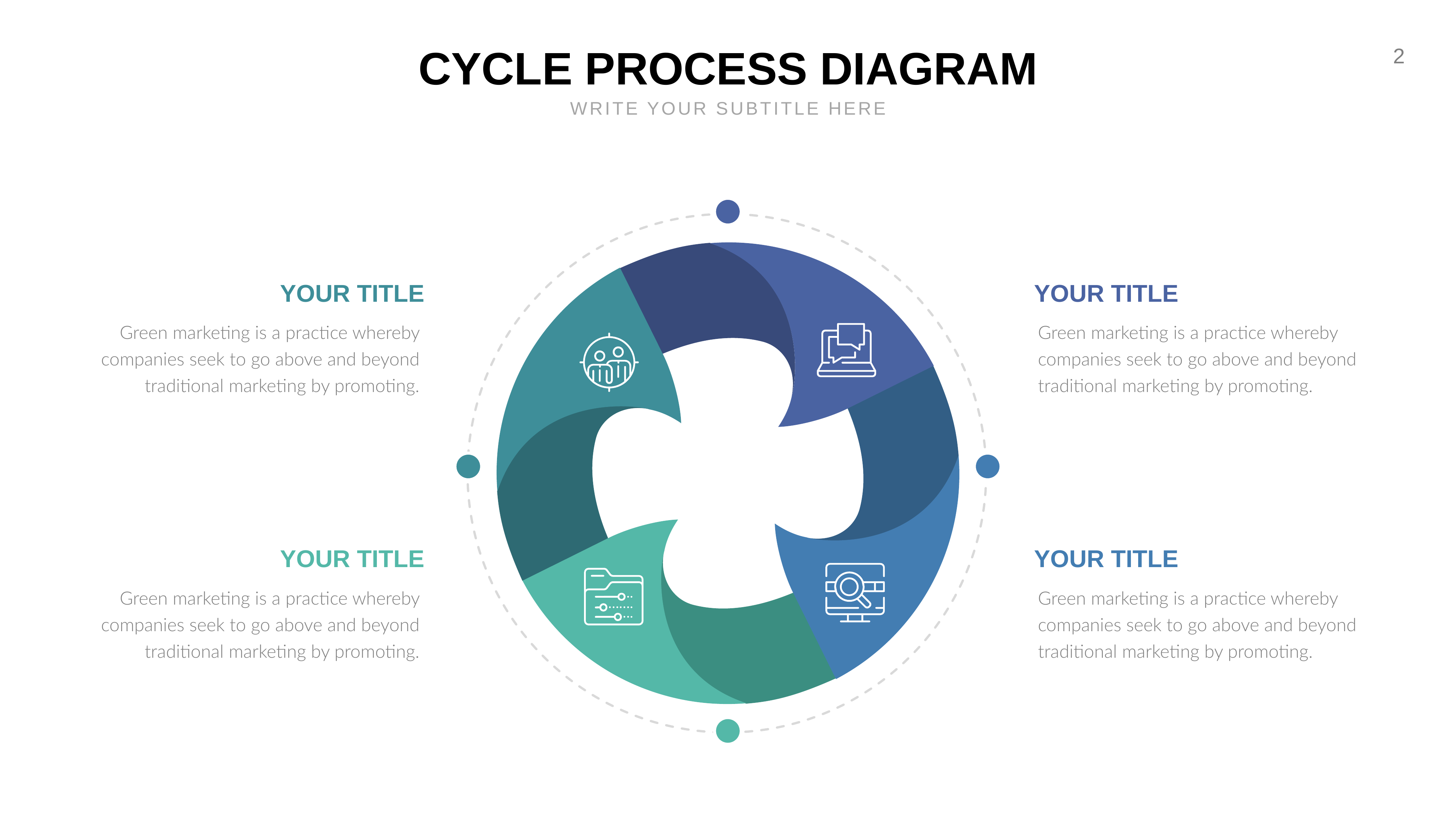

CYCLE PROCESS DIAGRAM
WRITE YOUR SUBTITLE HERE

YOUR TITLE
YOUR TITLE
Green marketing is a practice whereby companies seek to go above and beyond traditional marketing by promoting.
Green marketing is a practice whereby companies seek to go above and beyond traditional marketing by promoting.

YOUR TITLE
YOUR TITLE

Green marketing is a practice whereby companies seek to go above and beyond traditional marketing by promoting.
Green marketing is a practice whereby companies seek to go above and beyond traditional marketing by promoting.